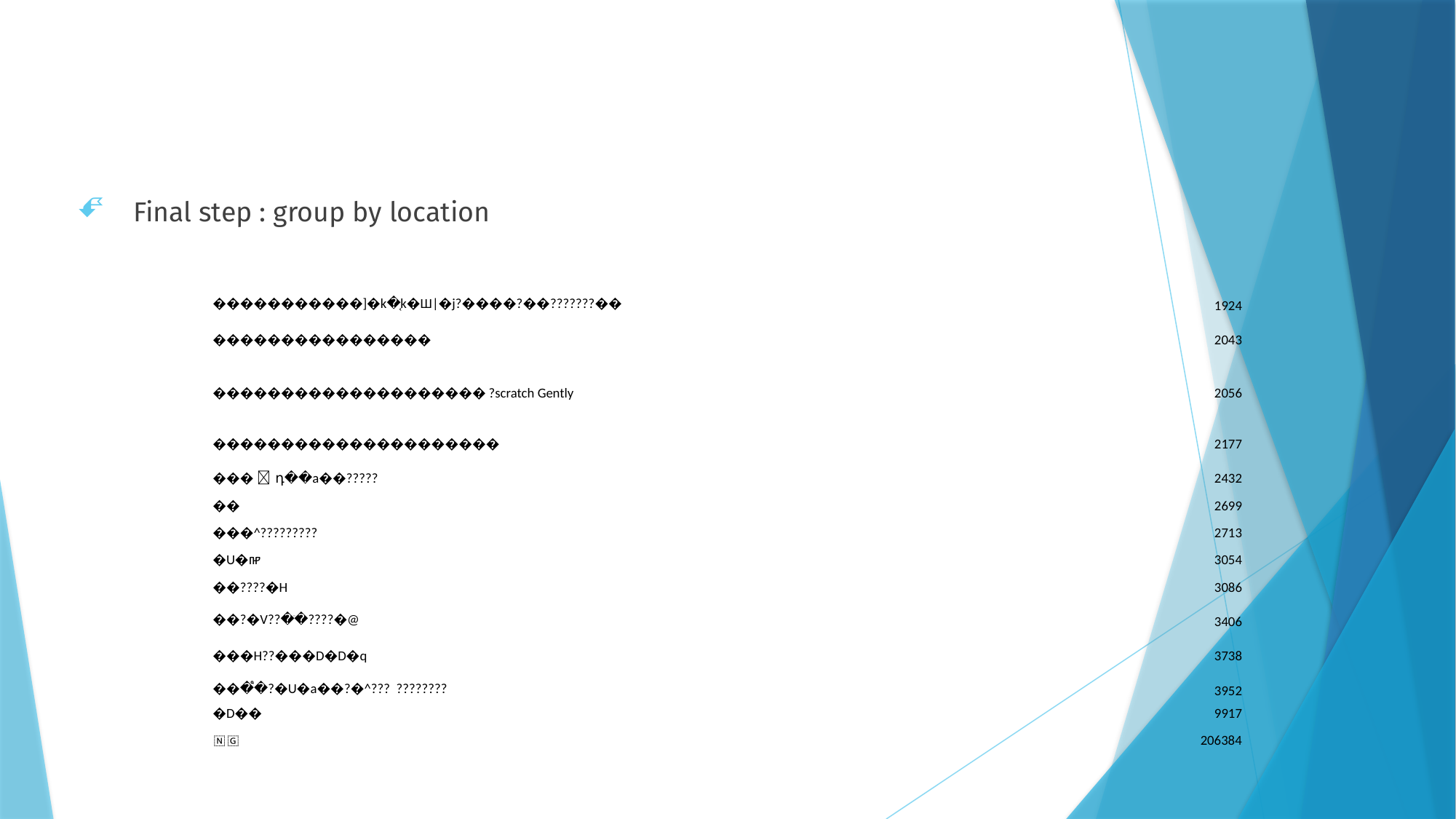

#
Final step : group by location
| �����������]�k�֤k�Ш|�j?����?��???????�� | 1924 |
| --- | --- |
| ���������������� | 2043 |
| �������������������� ?scratch Gently | 2056 |
| ��������������������� | 2177 |
| ���𰪮դ��a��????? | 2432 |
| �񳡤� | 2699 |
| �񳡴��^????????? | 2713 |
| �򥻤U�ⰼ | 3054 |
| �򥻪�????�H | 3086 |
| �򥻪�?�V??�ۤ�????�@ | 3406 |
| �򥻪��H??���D�D�q | 3738 |
| �򥻺֩�?�U�a��?�^??? ???????? | 3952 |
| �򨽨D�� | 9917 |
| 🇳🇬 | 206384 |